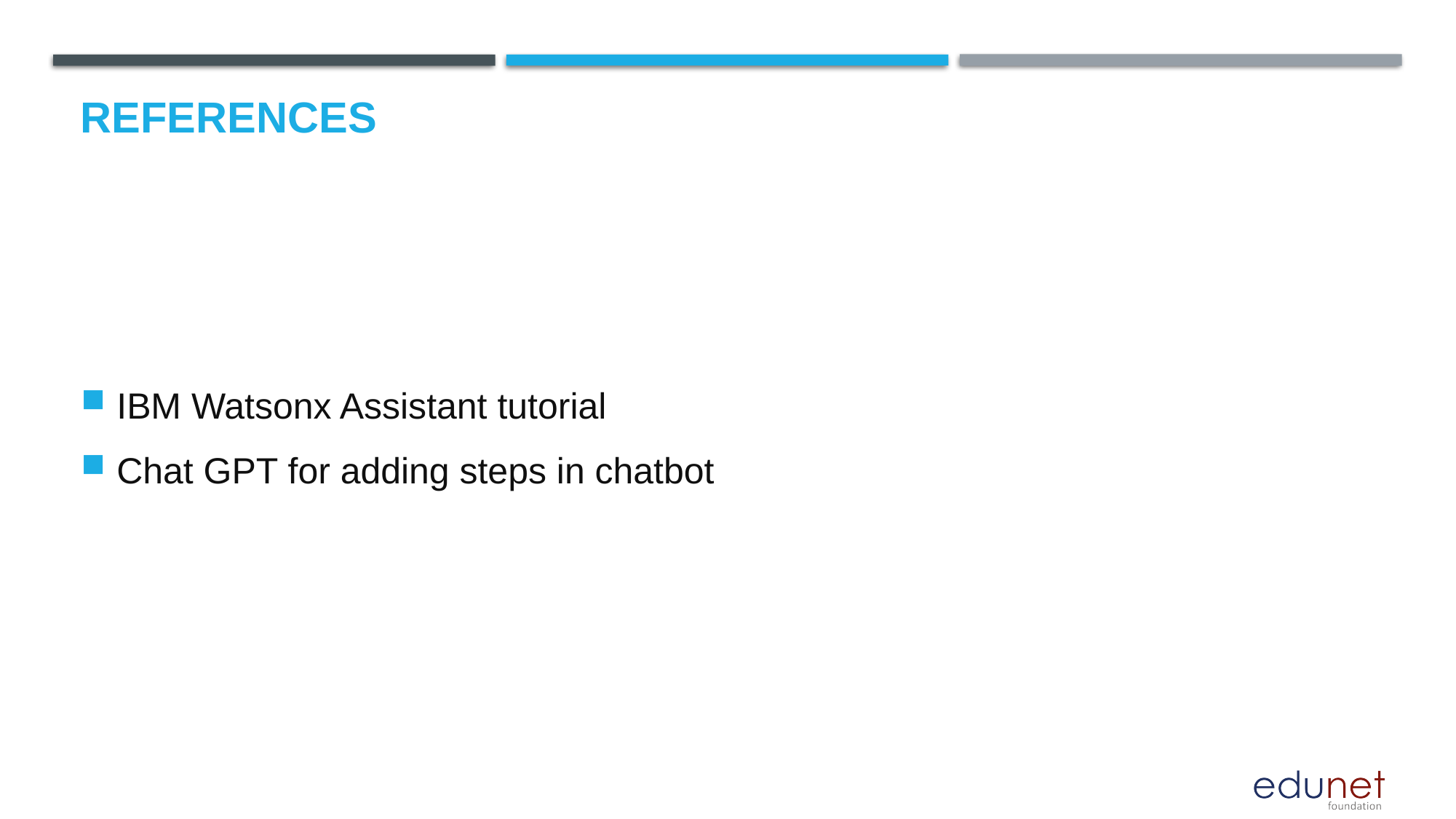

# References
IBM Watsonx Assistant tutorial
Chat GPT for adding steps in chatbot